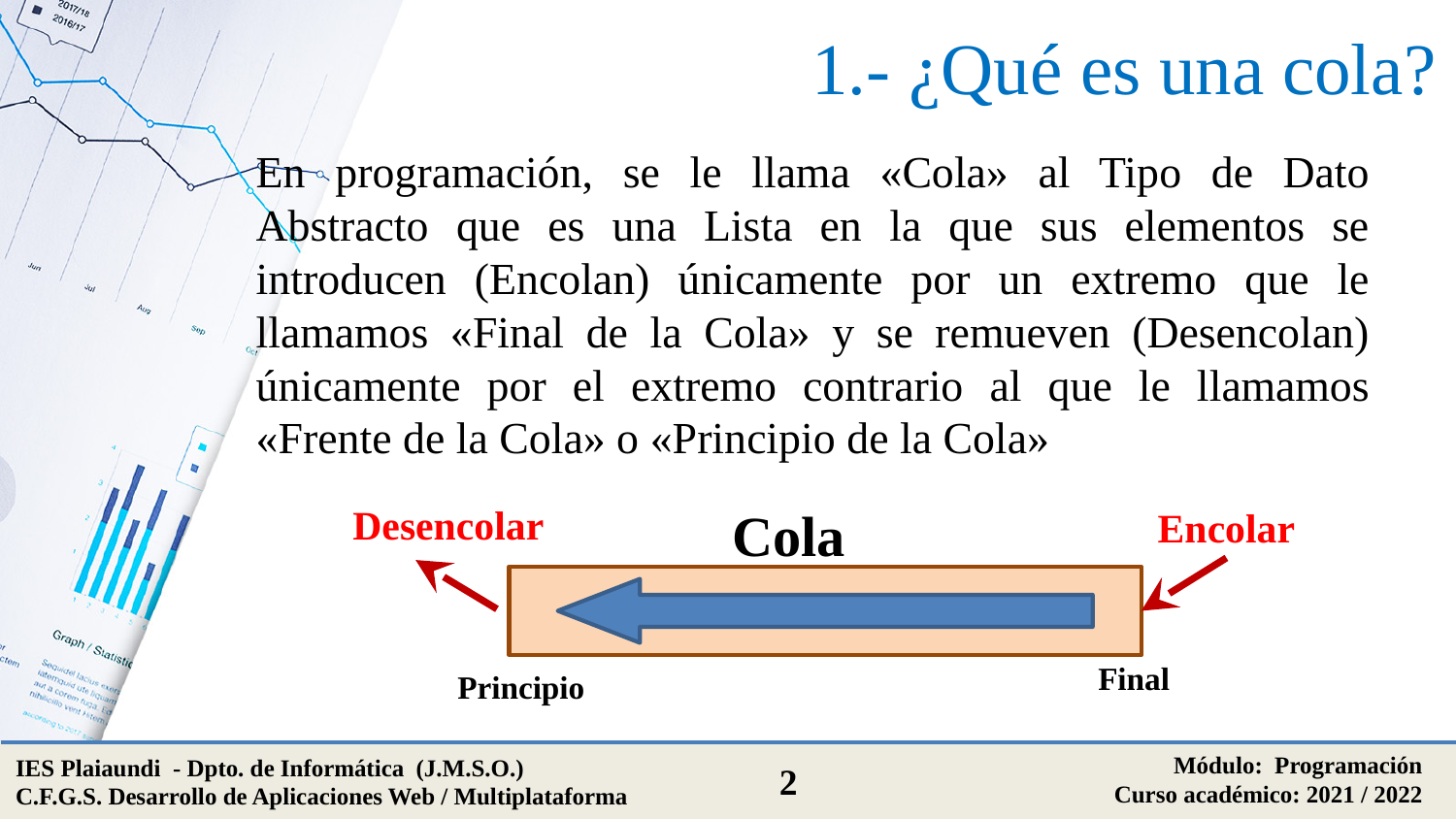

# 1.- ¿Qué es una cola?
En programación, se le llama «Cola» al Tipo de Dato Abstracto que es una Lista en la que sus elementos se introducen (Encolan) únicamente por un extremo que le llamamos «Final de la Cola» y se remueven (Desencolan) únicamente por el extremo contrario al que le llamamos «Frente de la Cola» o «Principio de la Cola»
Desencolar
Cola
Encolar

Final
Principio

Módulo:  Programación
Curso académico: 2021 / 2022
IES Plaiaundi  - Dpto. de Informática  (J.M.S.O.)
C.F.G.S. Desarrollo de Aplicaciones Web / Multiplataforma
2